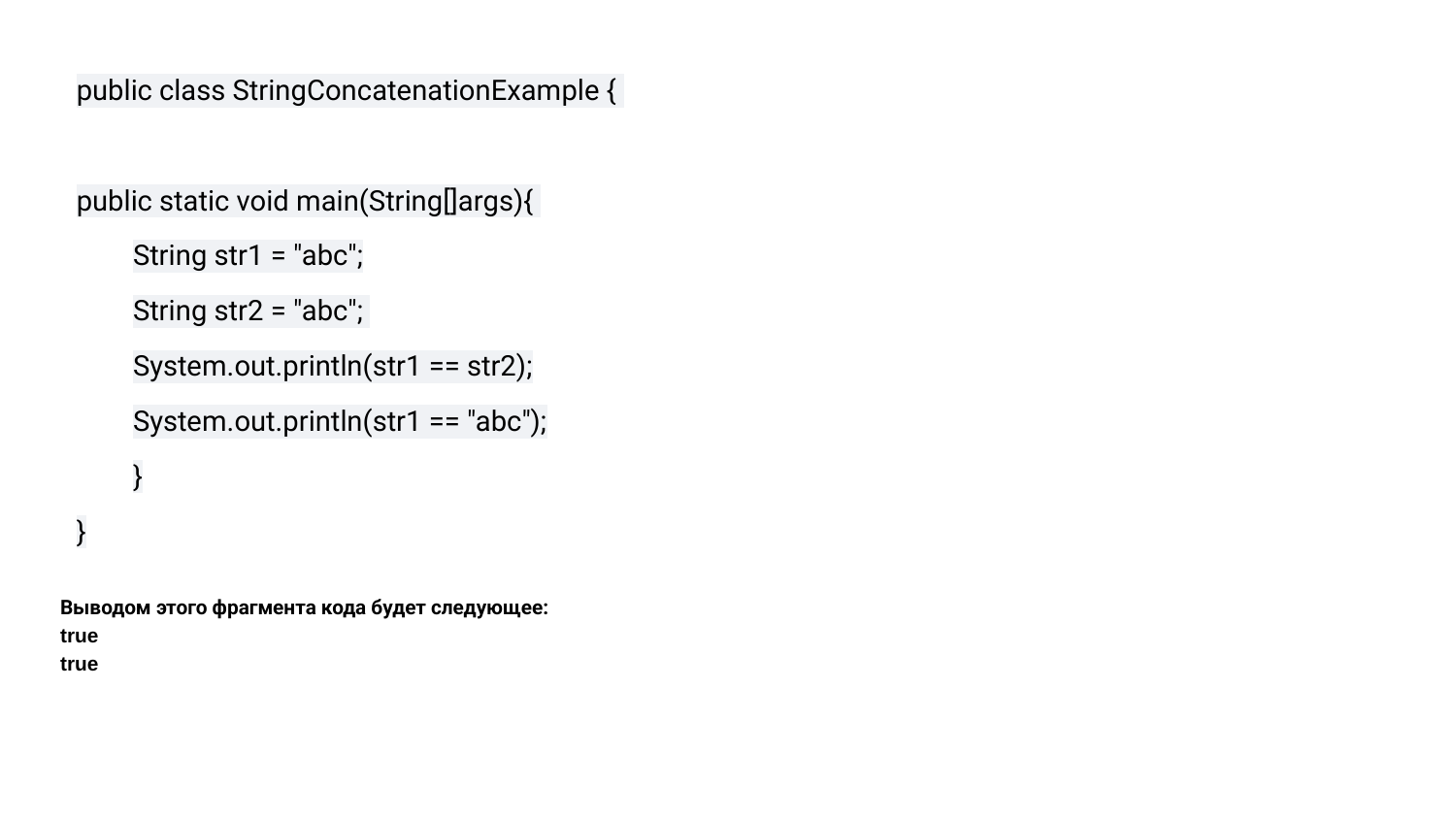

public class StringConcatenationExample {

public static void main(String[]args){
String str1 = "abc";
String str2 = "abc";
System.out.println(str1 == str2);
System.out.println(str1 == "abc");
}
}

Выводом этого фрагмента кода будет следующее:
true
true